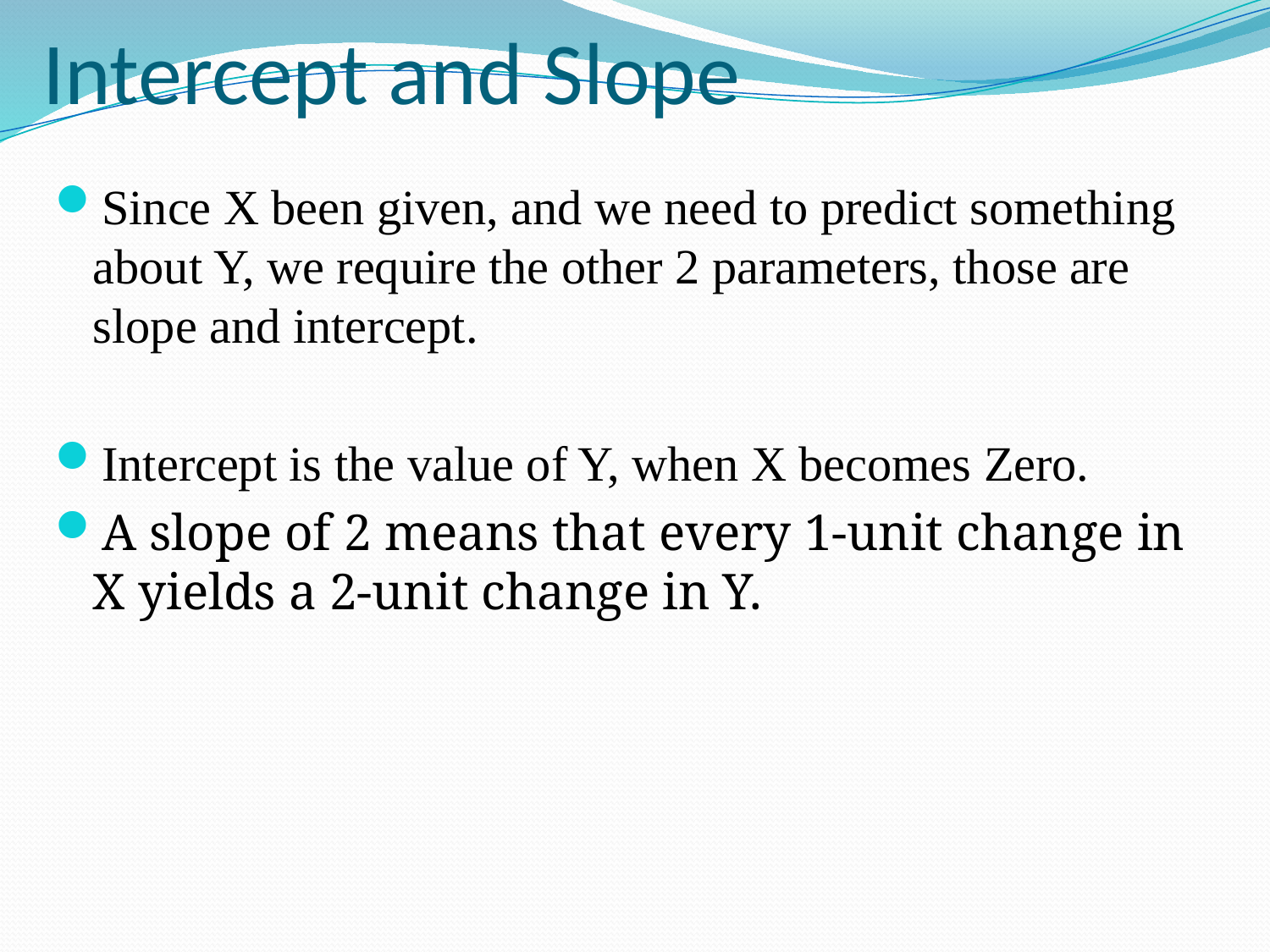

# Intercept and Slope
Since X been given, and we need to predict something about Y, we require the other 2 parameters, those are slope and intercept.

Intercept is the value of Y, when X becomes Zero.
A slope of 2 means that every 1-unit change in X yields a 2-unit change in Y.